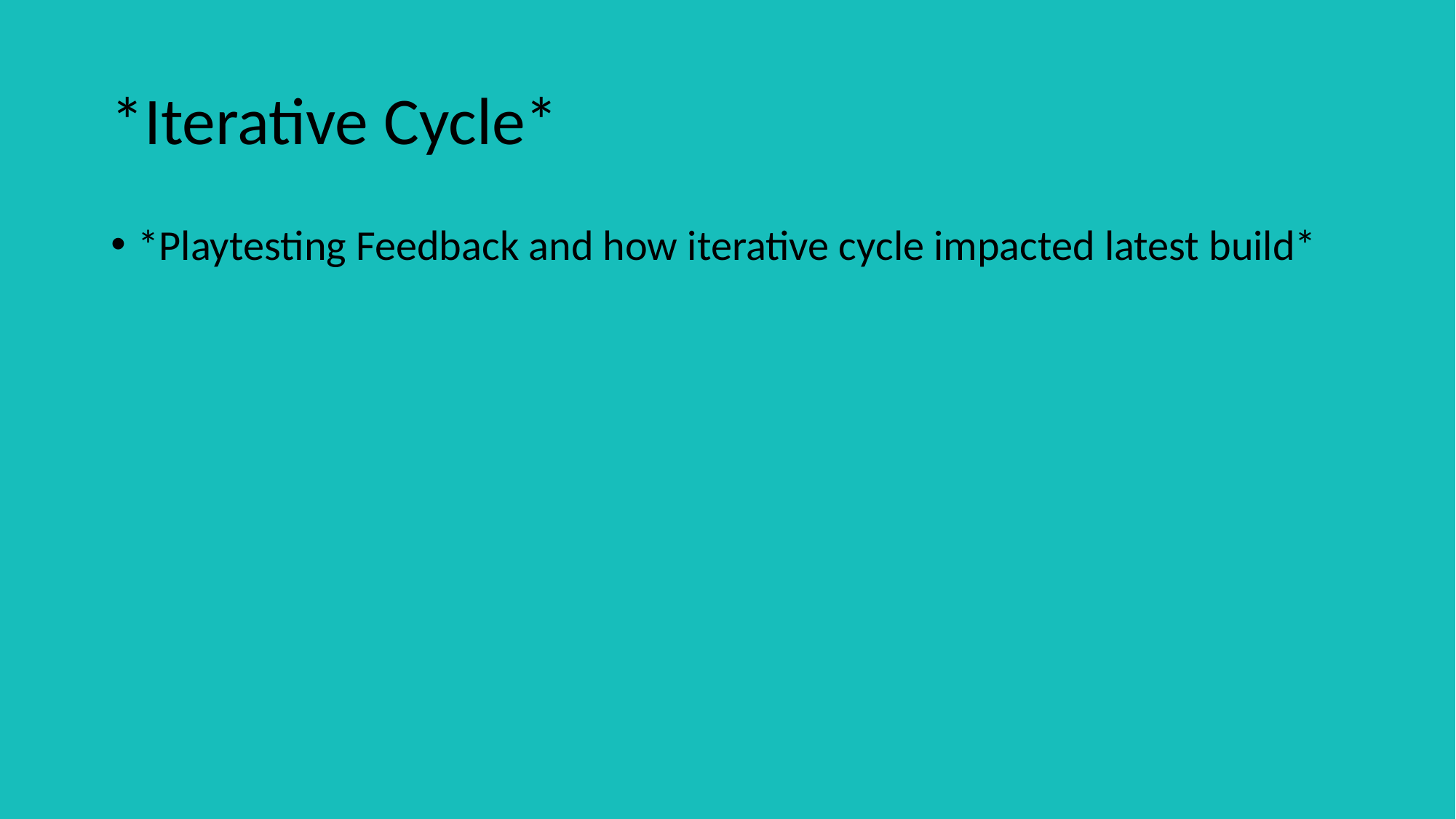

# *Iterative Cycle*
*Playtesting Feedback and how iterative cycle impacted latest build*